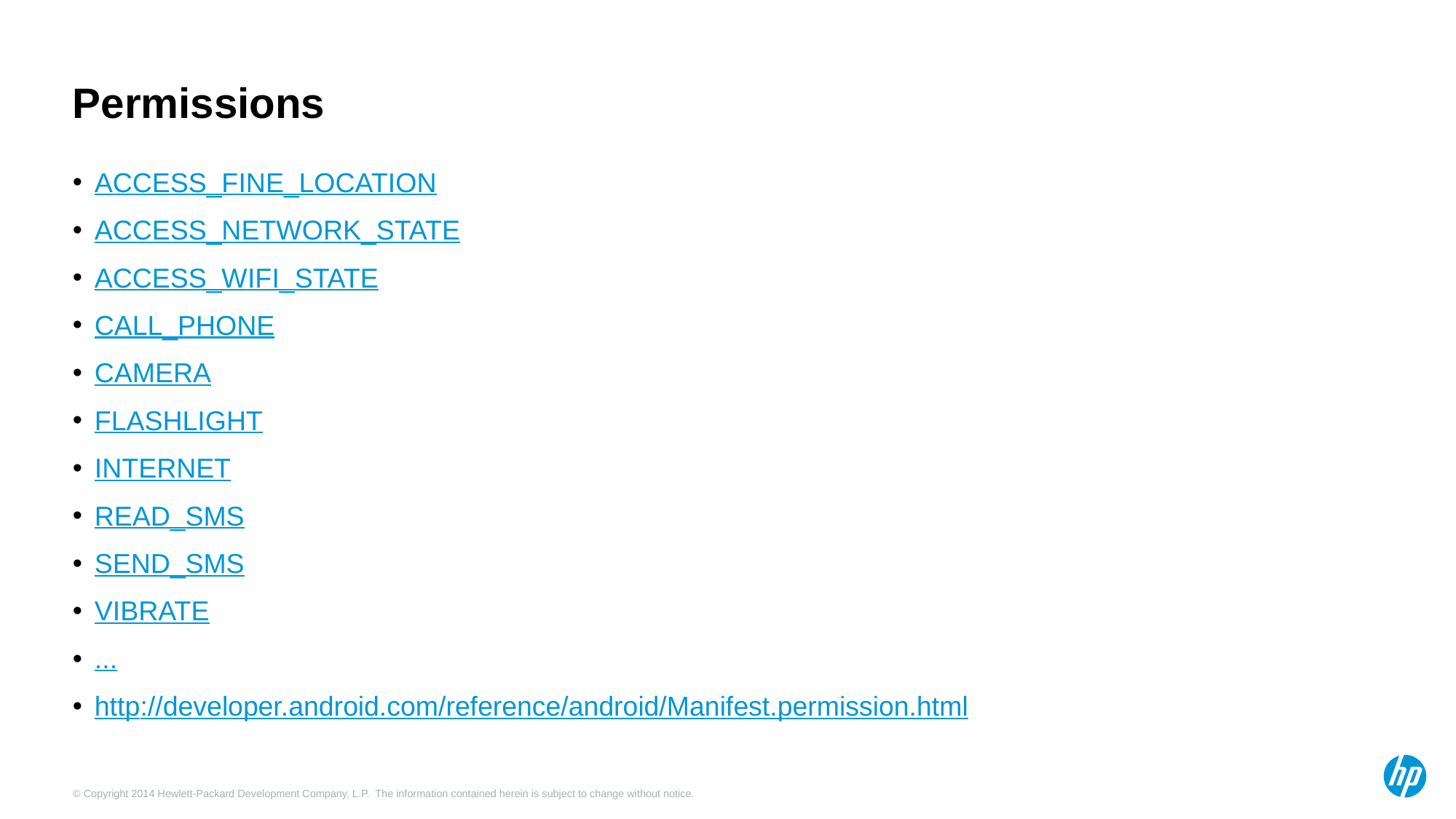

# Permissions
ACCESS_FINE_LOCATION
ACCESS_NETWORK_STATE
ACCESS_WIFI_STATE
CALL_PHONE
CAMERA
FLASHLIGHT
INTERNET
READ_SMS
SEND_SMS
VIBRATE
...
http://developer.android.com/reference/android/Manifest.permission.html